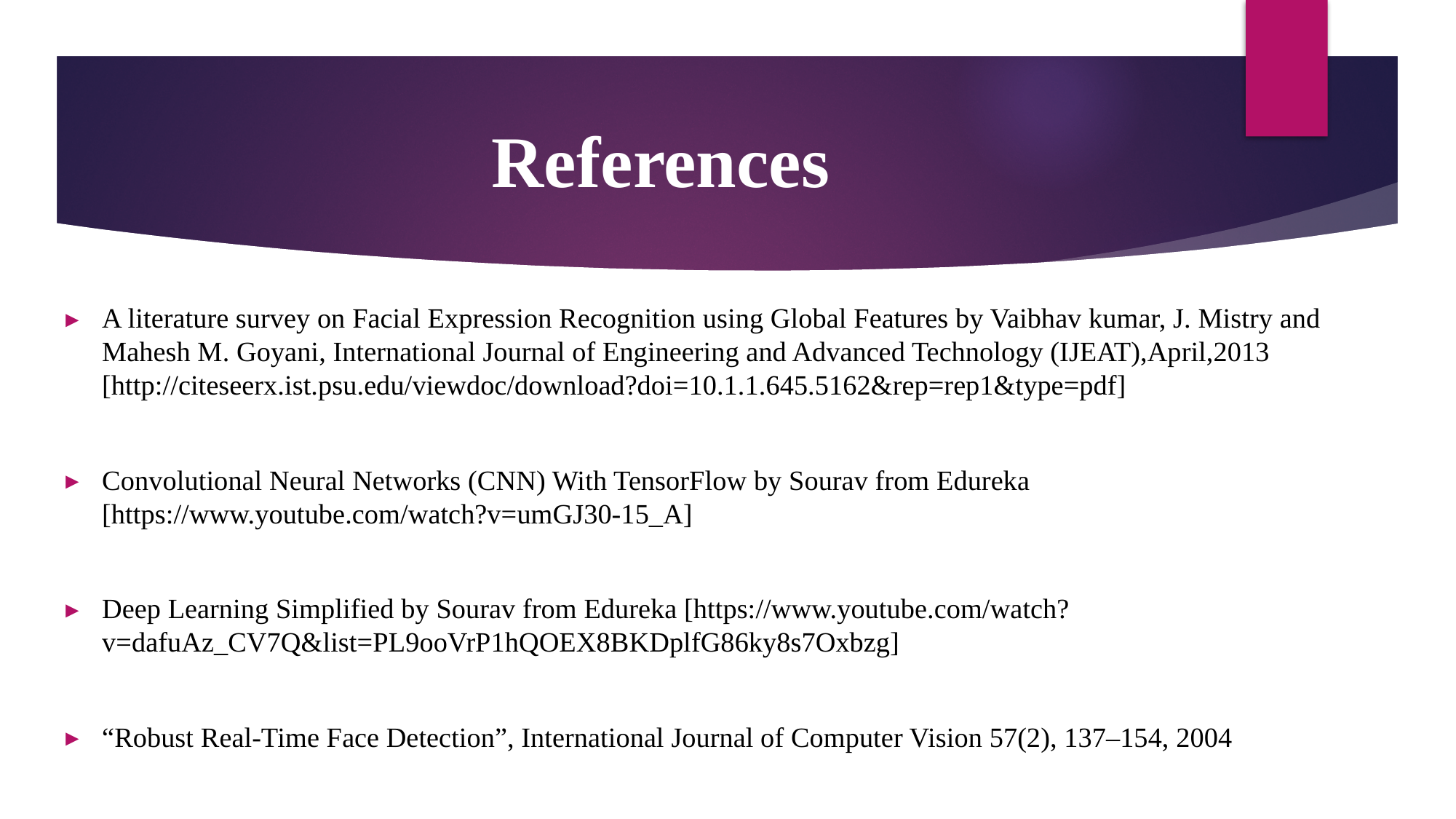

# References
A literature survey on Facial Expression Recognition using Global Features by Vaibhav kumar, J. Mistry and Mahesh M. Goyani, International Journal of Engineering and Advanced Technology (IJEAT),April,2013
[http://citeseerx.ist.psu.edu/viewdoc/download?doi=10.1.1.645.5162&rep=rep1&type=pdf]

Convolutional Neural Networks (CNN) With TensorFlow by Sourav from Edureka [https://www.youtube.com/watch?v=umGJ30-15_A]

Deep Learning Simplified by Sourav from Edureka [https://www.youtube.com/watch?v=dafuAz_CV7Q&list=PL9ooVrP1hQOEX8BKDplfG86ky8s7Oxbzg]

“Robust Real-Time Face Detection”, International Journal of Computer Vision 57(2), 137–154, 2004